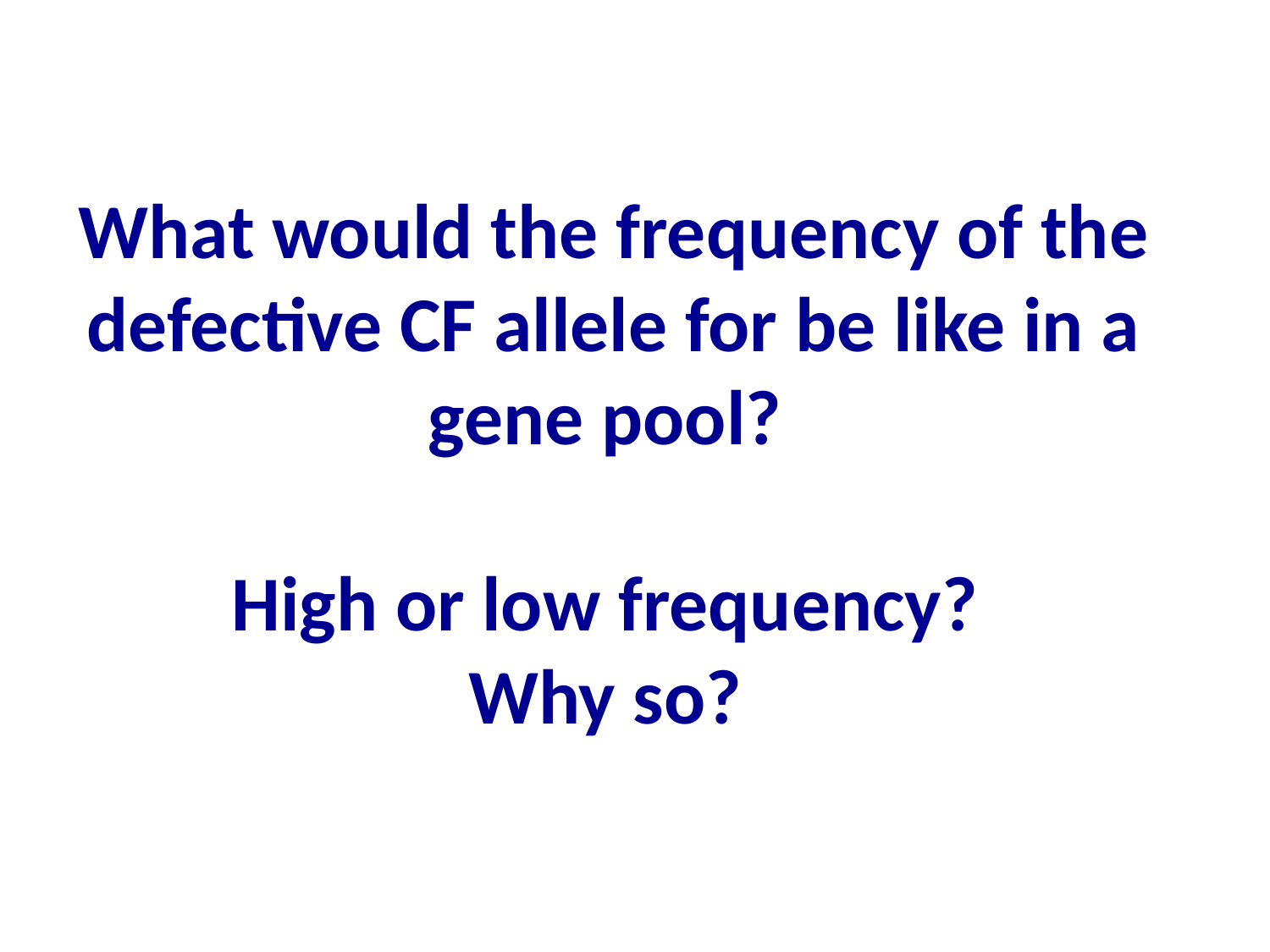

# What would the frequency of the defective CF allele for be like in a gene pool? High or low frequency? Why so?